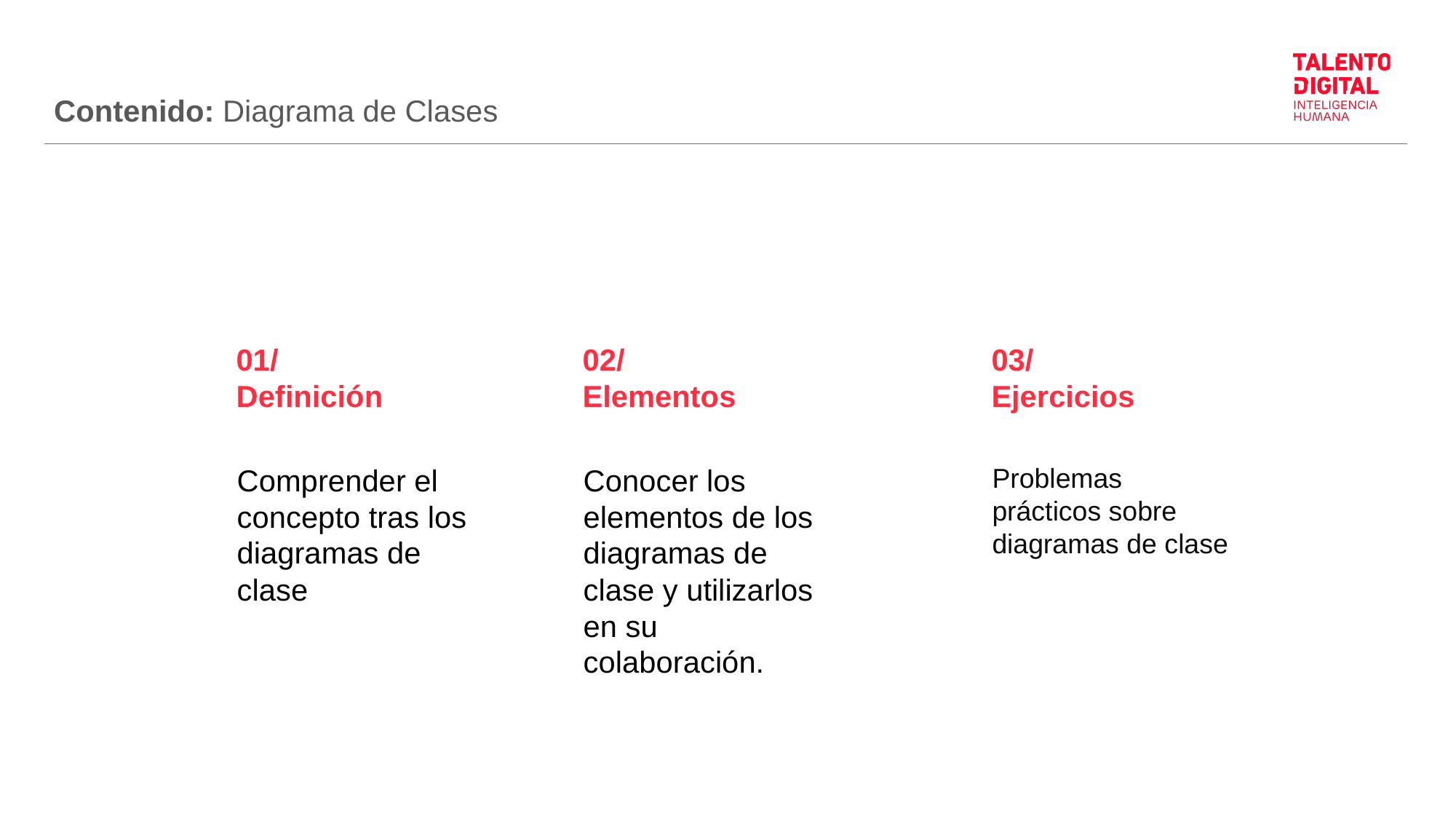

Contenido: Diagrama de Clases
01/
Definición
02/
Elementos
03/
Ejercicios
Comprender el concepto tras los diagramas de clase
Conocer los elementos de los diagramas de clase y utilizarlos en su colaboración.
Problemas prácticos sobre diagramas de clase